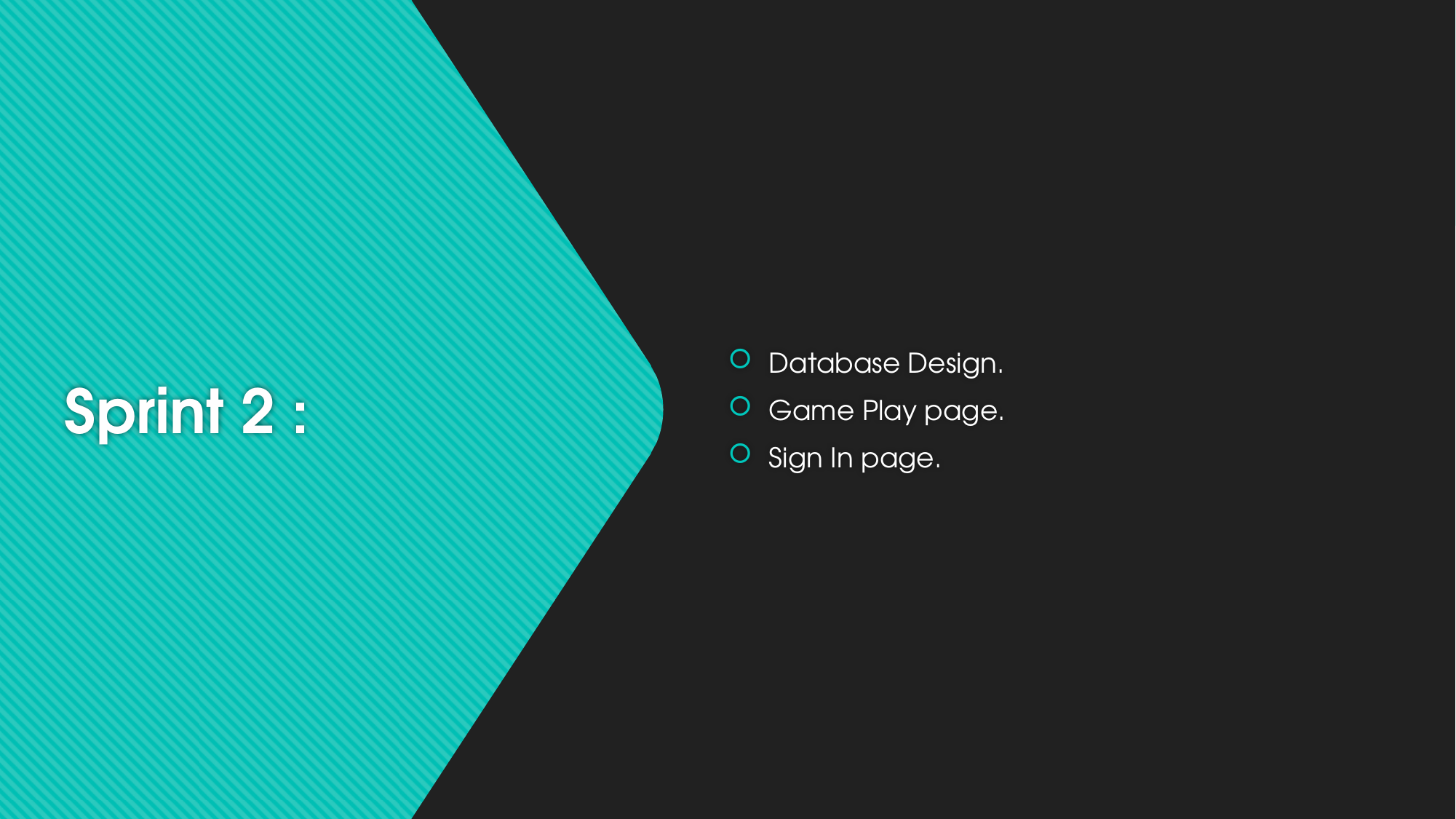

Database Design.
Game Play page.
Sign In page.
# Sprint 2 :